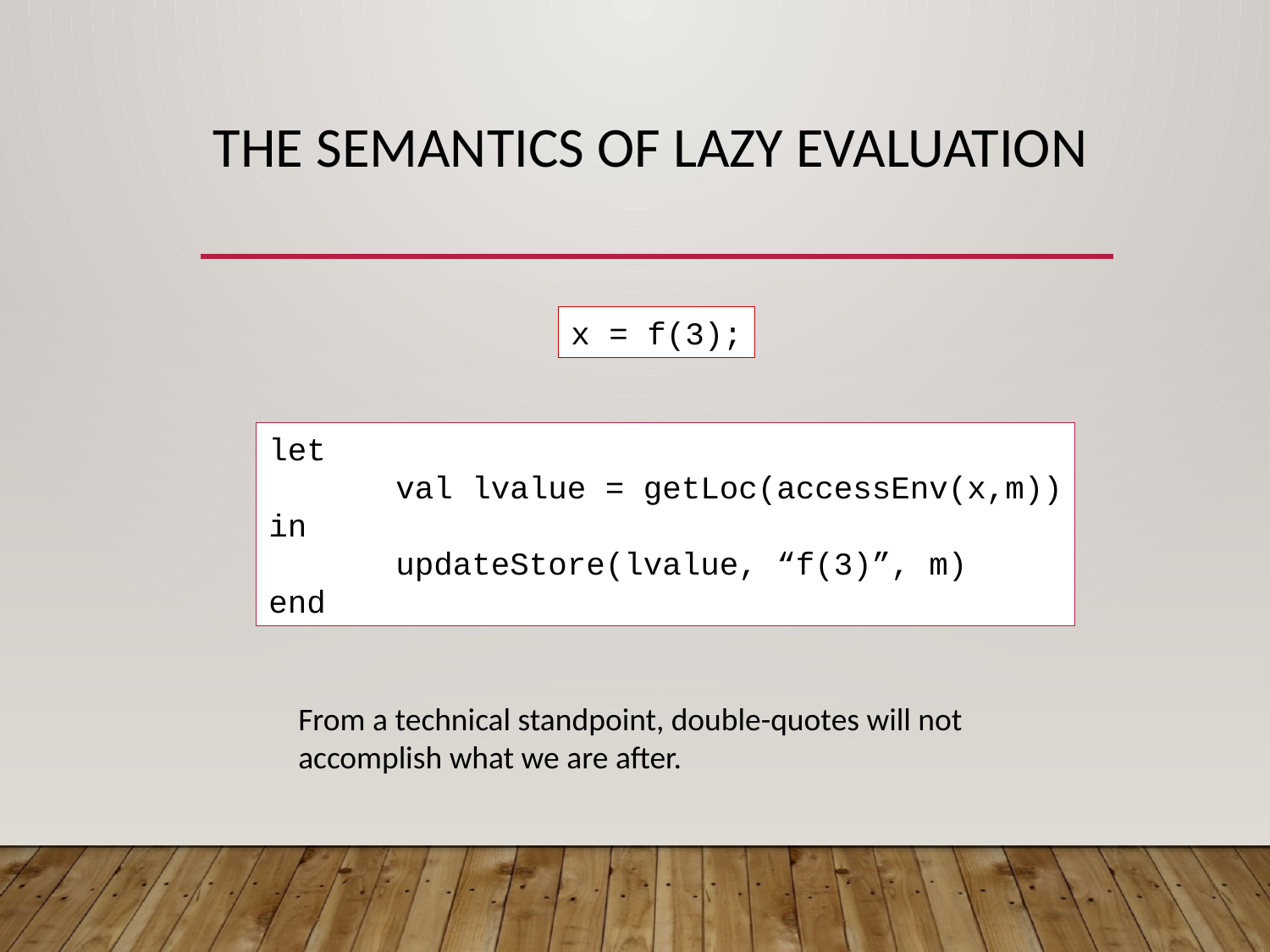

# The Semantics of Lazy Evaluation
x = f(3);
let
	val lvalue = getLoc(accessEnv(x,m))
in
	updateStore(lvalue, “f(3)”, m)
end
From a technical standpoint, double-quotes will not accomplish what we are after.